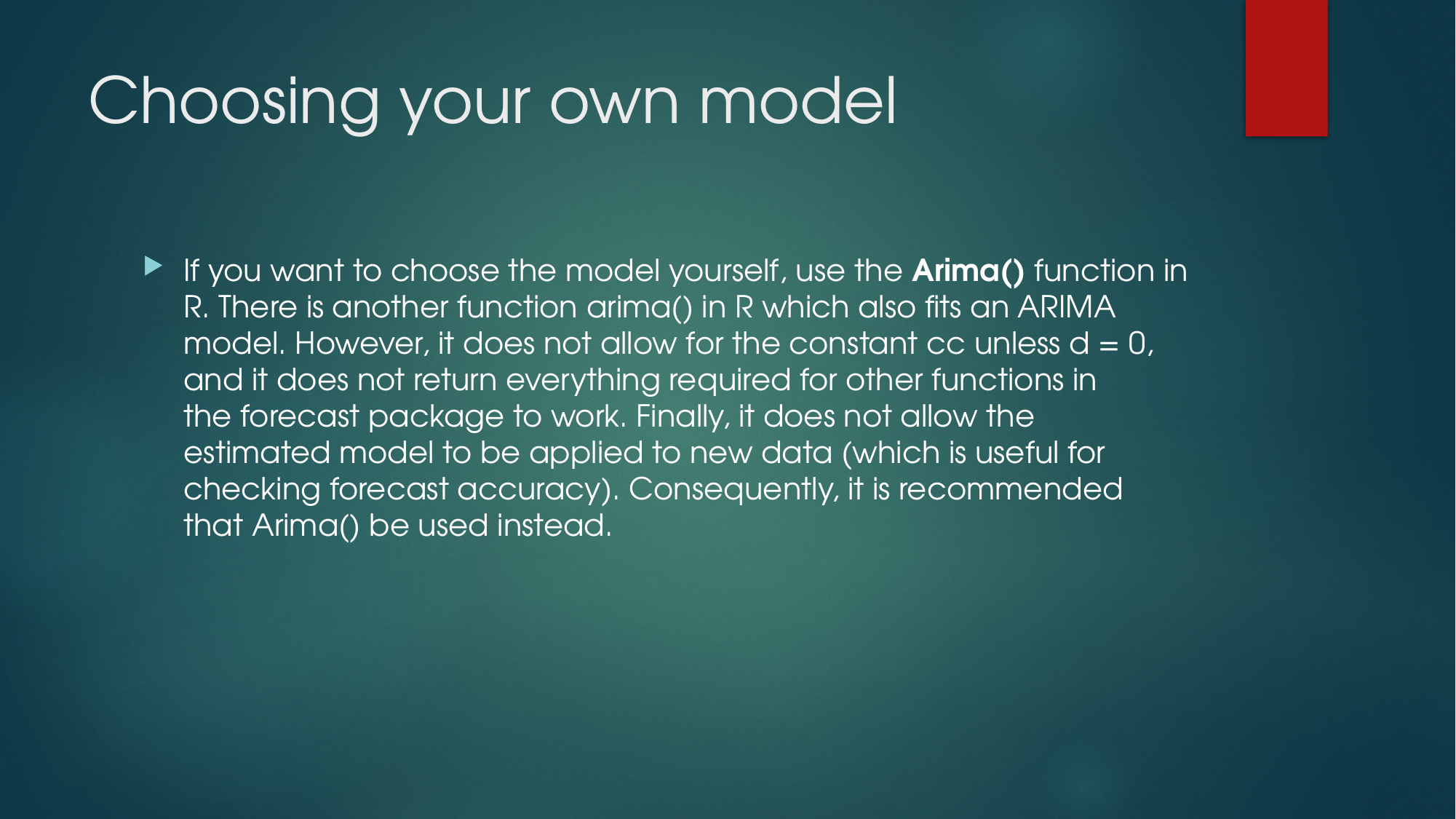

# Choosing your own model
If you want to choose the model yourself, use the Arima() function in R. There is another function arima() in R which also fits an ARIMA model. However, it does not allow for the constant cc unless d = 0, and it does not return everything required for other functions in the forecast package to work. Finally, it does not allow the estimated model to be applied to new data (which is useful for checking forecast accuracy). Consequently, it is recommended that Arima() be used instead.